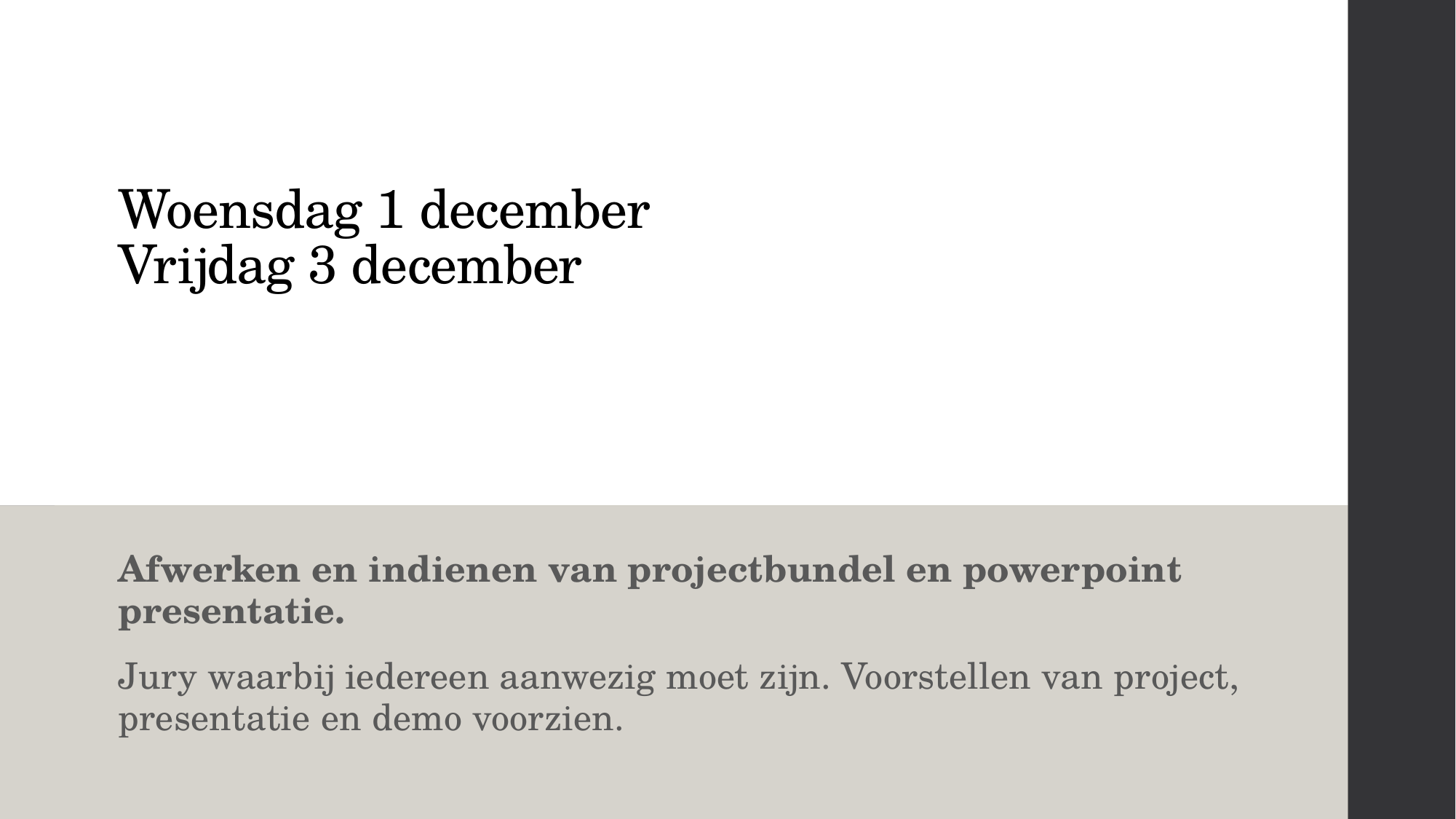

# Woensdag 1 december Vrijdag 3 december

Afwerken en indienen van projectbundel en powerpoint presentatie.
Jury waarbij iedereen aanwezig moet zijn. Voorstellen van project, presentatie en demo voorzien.